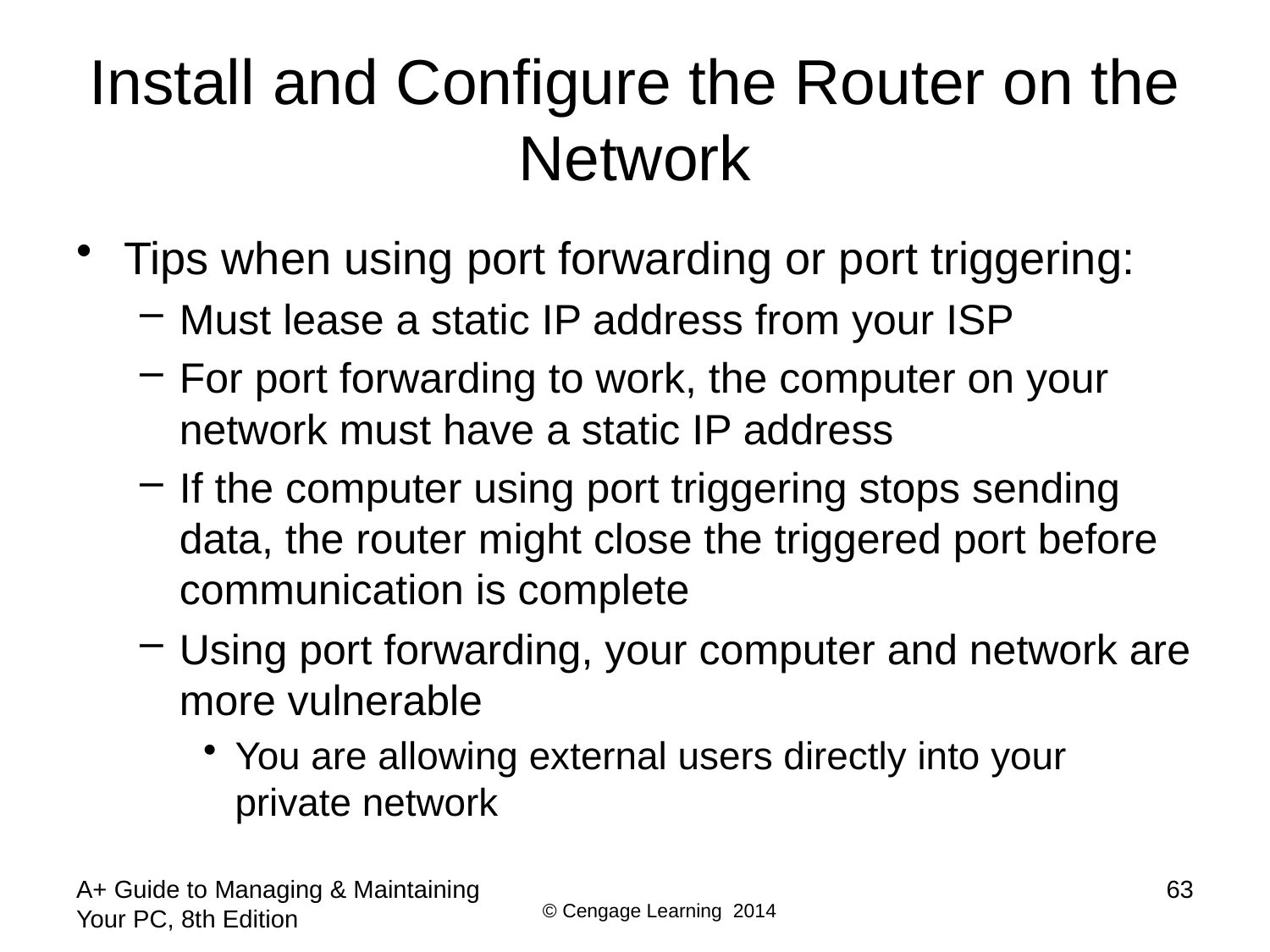

# Install and Configure the Router on the Network
Tips when using port forwarding or port triggering:
Must lease a static IP address from your ISP
For port forwarding to work, the computer on your network must have a static IP address
If the computer using port triggering stops sending data, the router might close the triggered port before communication is complete
Using port forwarding, your computer and network are more vulnerable
You are allowing external users directly into your private network
A+ Guide to Managing & Maintaining Your PC, 8th Edition
63